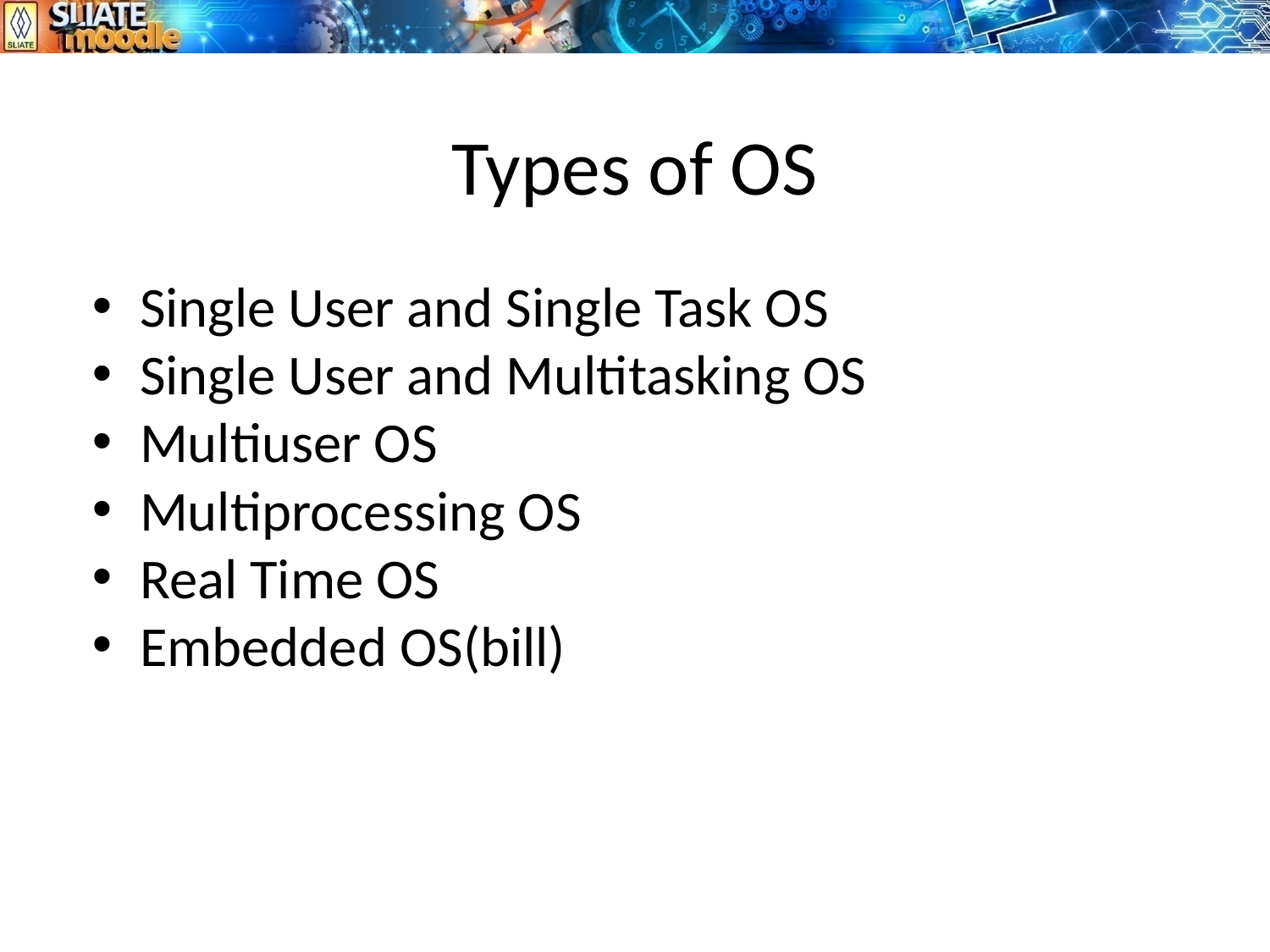

# Types of OS
Single User and Single Task OS
Single User and Multitasking OS
Multiuser OS
Multiprocessing OS
Real Time OS
Embedded OS(bill)